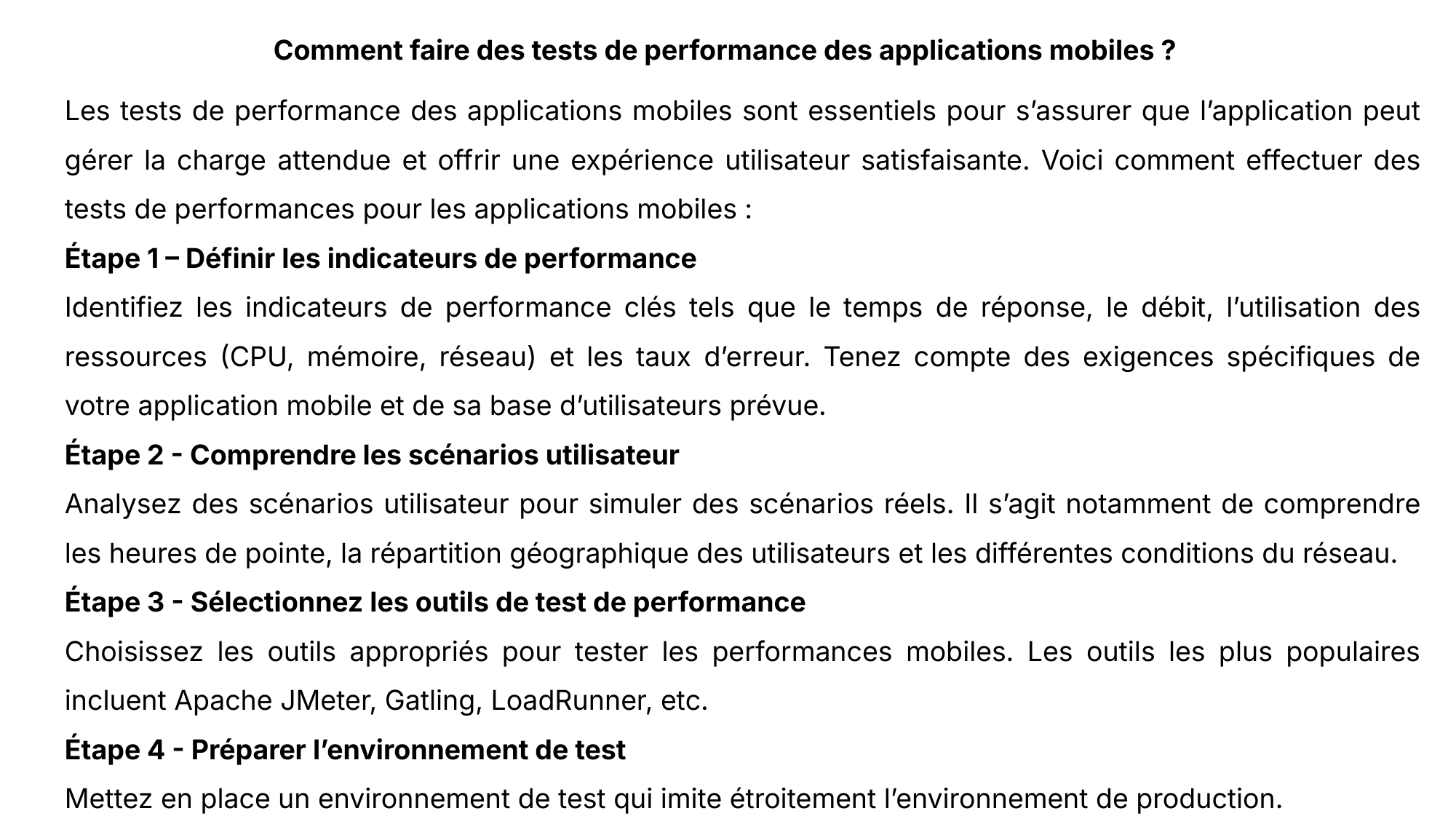

Comment faire des tests de performance des applications mobiles ?
Les tests de performance des applications mobiles sont essentiels pour s’assurer que l’application peut gérer la charge attendue et offrir une expérience utilisateur satisfaisante. Voici comment effectuer des tests de performances pour les applications mobiles :
Étape 1 – Définir les indicateurs de performance
Identifiez les indicateurs de performance clés tels que le temps de réponse, le débit, l’utilisation des ressources (CPU, mémoire, réseau) et les taux d’erreur. Tenez compte des exigences spécifiques de votre application mobile et de sa base d’utilisateurs prévue.
Étape 2 - Comprendre les scénarios utilisateur
Analysez des scénarios utilisateur pour simuler des scénarios réels. Il s’agit notamment de comprendre les heures de pointe, la répartition géographique des utilisateurs et les différentes conditions du réseau.
Étape 3 - Sélectionnez les outils de test de performance
Choisissez les outils appropriés pour tester les performances mobiles. Les outils les plus populaires incluent Apache JMeter, Gatling, LoadRunner, etc.
Étape 4 - Préparer l’environnement de test
Mettez en place un environnement de test qui imite étroitement l’environnement de production.